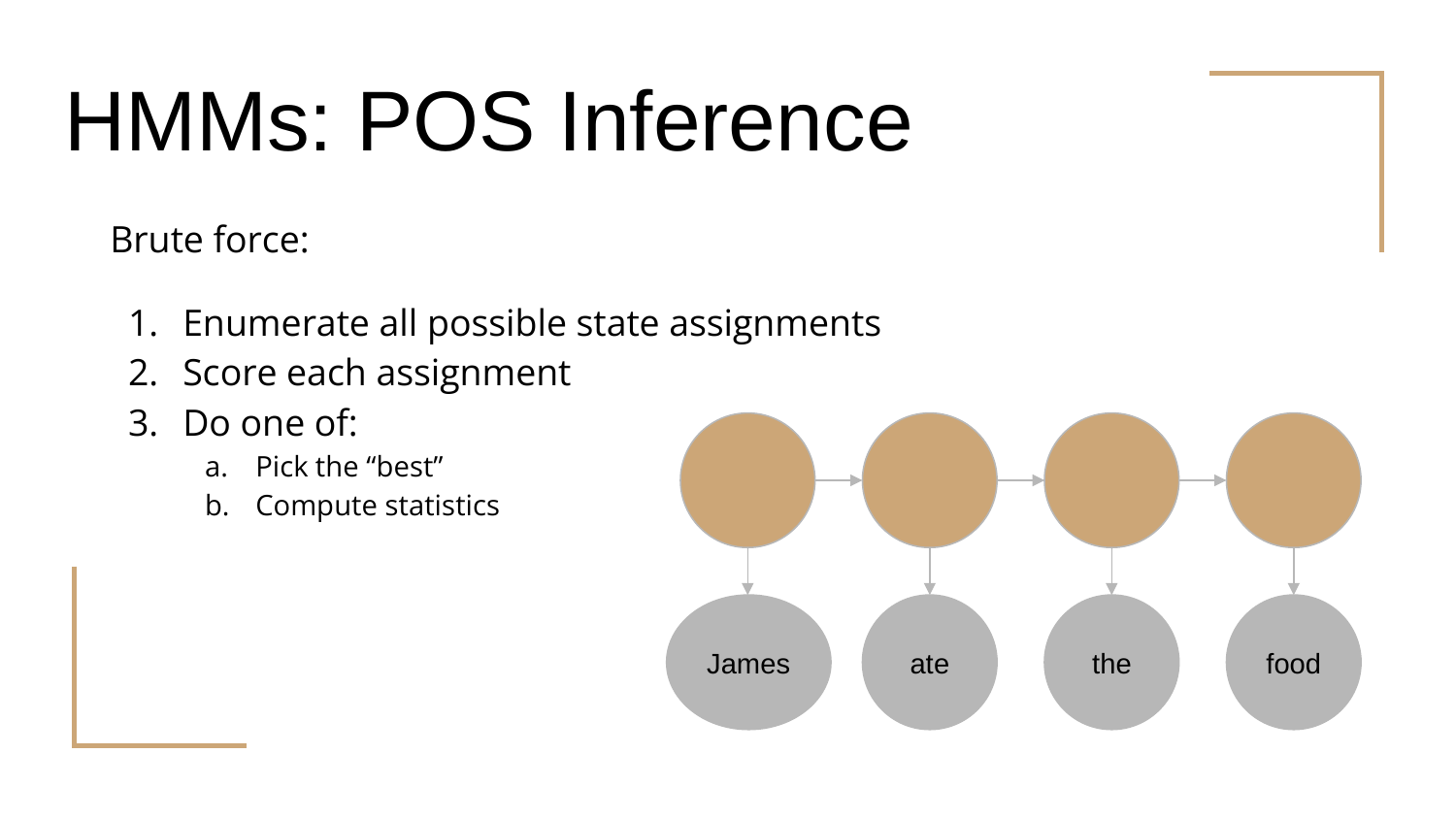

# HMMs: POS Inference

Brute force:
Enumerate all possible state assignments
Score each assignment
Do one of:
Pick the “best”
Compute statistics

James
ate
the
food